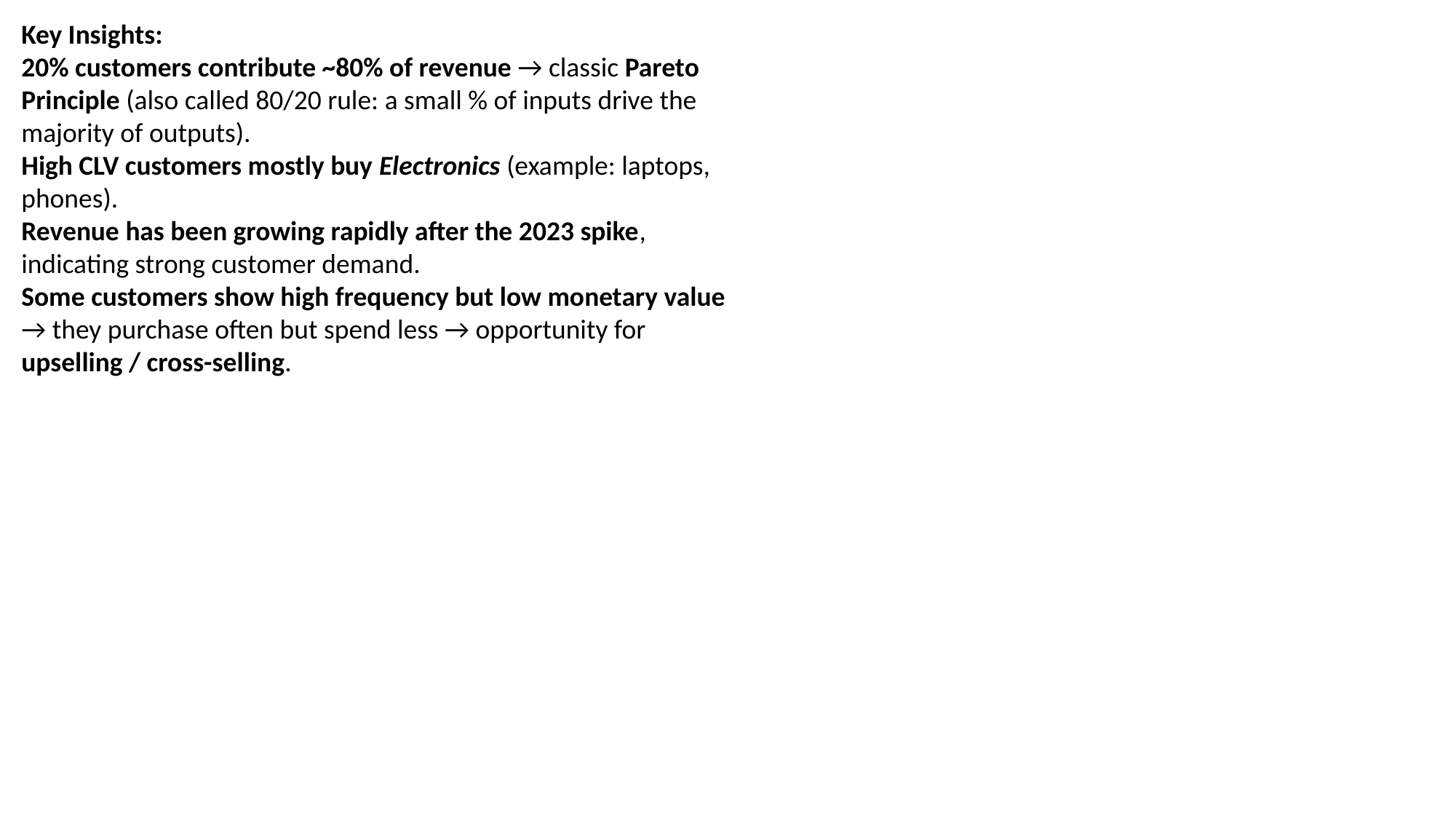

Key Insights:
20% customers contribute ~80% of revenue → classic Pareto Principle (also called 80/20 rule: a small % of inputs drive the majority of outputs).
High CLV customers mostly buy Electronics (example: laptops, phones).
Revenue has been growing rapidly after the 2023 spike, indicating strong customer demand.
Some customers show high frequency but low monetary value → they purchase often but spend less → opportunity for upselling / cross-selling.